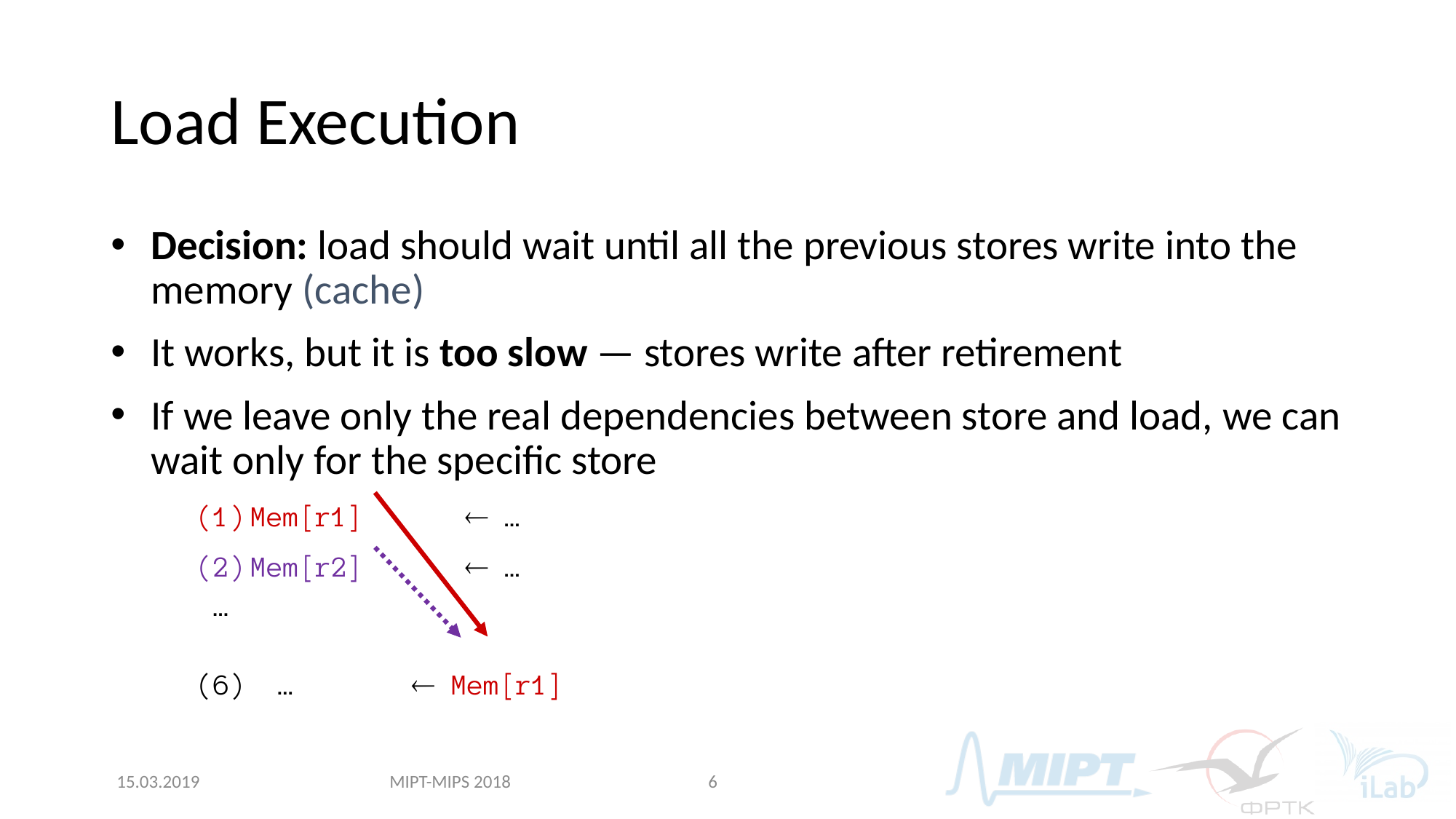

# Load Execution
Decision: load should wait until all the previous stores write into the memory (cache)
It works, but it is too slow — stores write after retirement
If we leave only the real dependencies between store and load, we can wait only for the specific store
Mem[r1] 	← …
Mem[r2] 	← …
 …

(6)  … 		← Mem[r1]

MIPT-MIPS 2018
15.03.2019
6